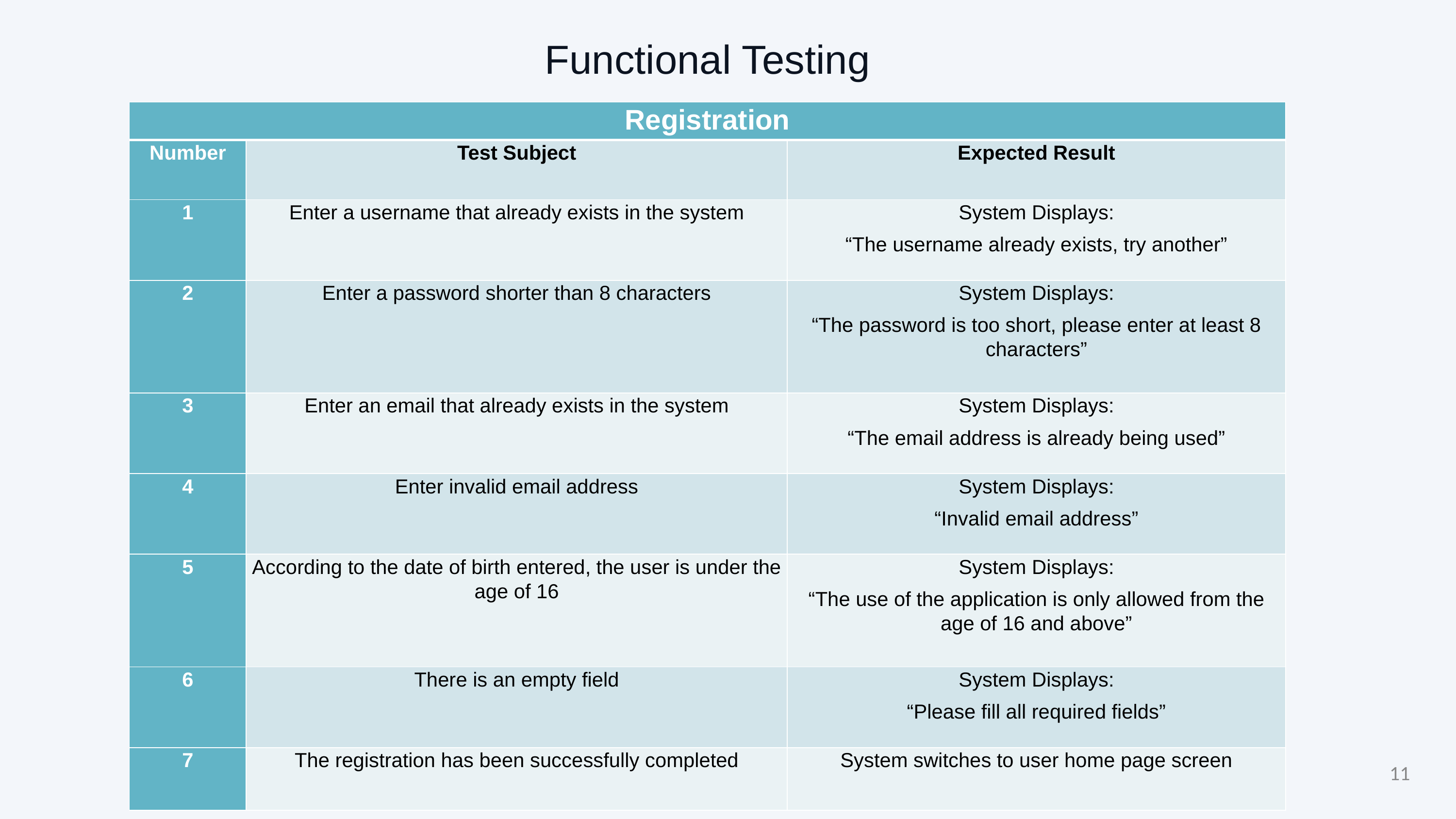

Functional Testing
| Registration |  |  |
| --- | --- | --- |
| Number | Test Subject | Expected Result |
| 1 | Enter a username that already exists in the system | System Displays: “The username already exists, try another” |
| 2 | Enter a password shorter than 8 characters | System Displays: “The password is too short, please enter at least 8 characters” |
| 3 | Enter an email that already exists in the system | System Displays: “The email address is already being used” |
| 4 | Enter invalid email address | System Displays: “Invalid email address” |
| 5 | According to the date of birth entered, the user is under the age of 16 | System Displays: “The use of the application is only allowed from the age of 16 and above” |
| 6 | There is an empty field | System Displays: “Please fill all required fields” |
| 7 | The registration has been successfully completed | System switches to user home page screen |
11